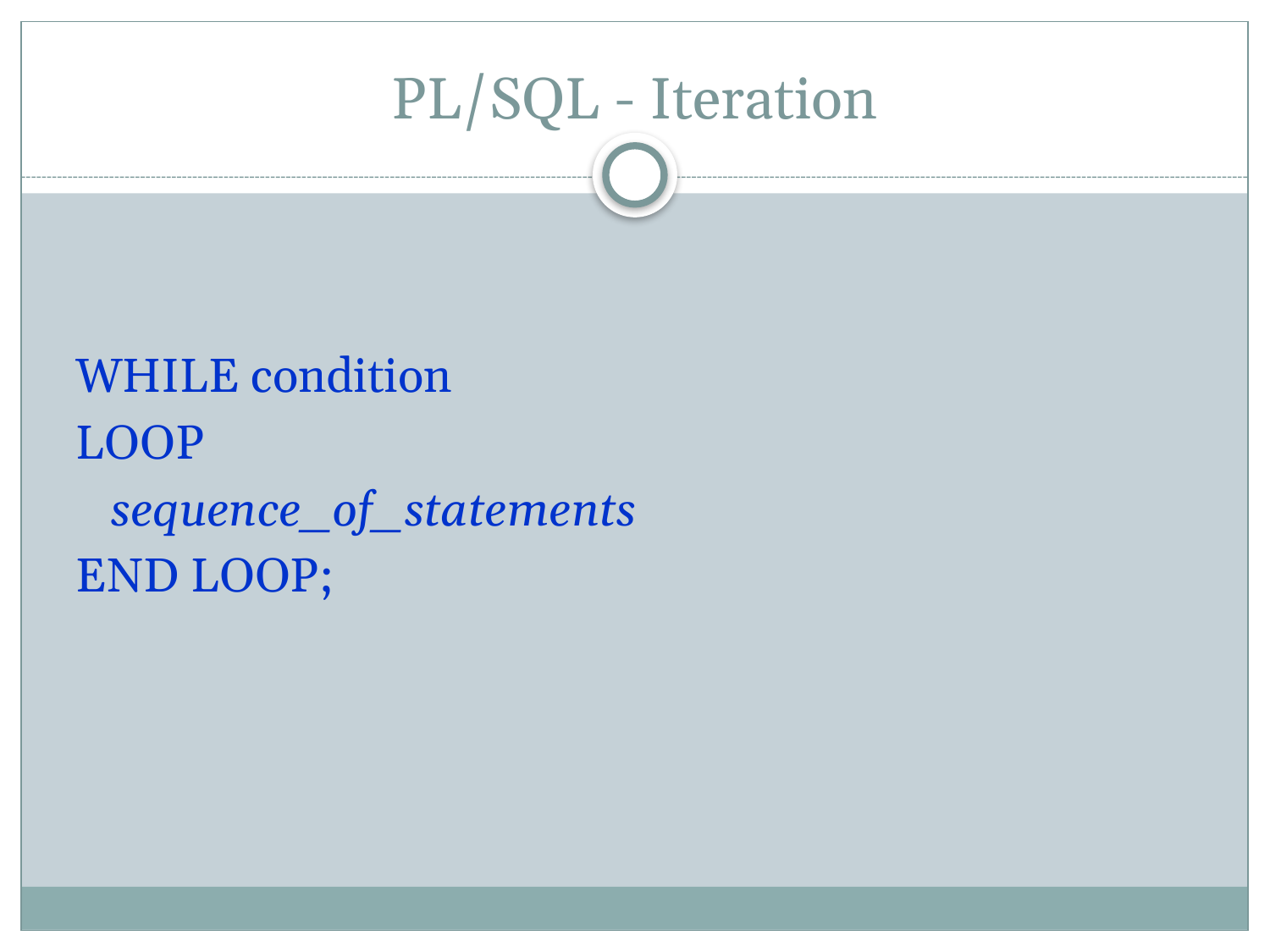

# PL/SQL - Iteration
WHILE condition
LOOP
   sequence_of_statements
END LOOP;